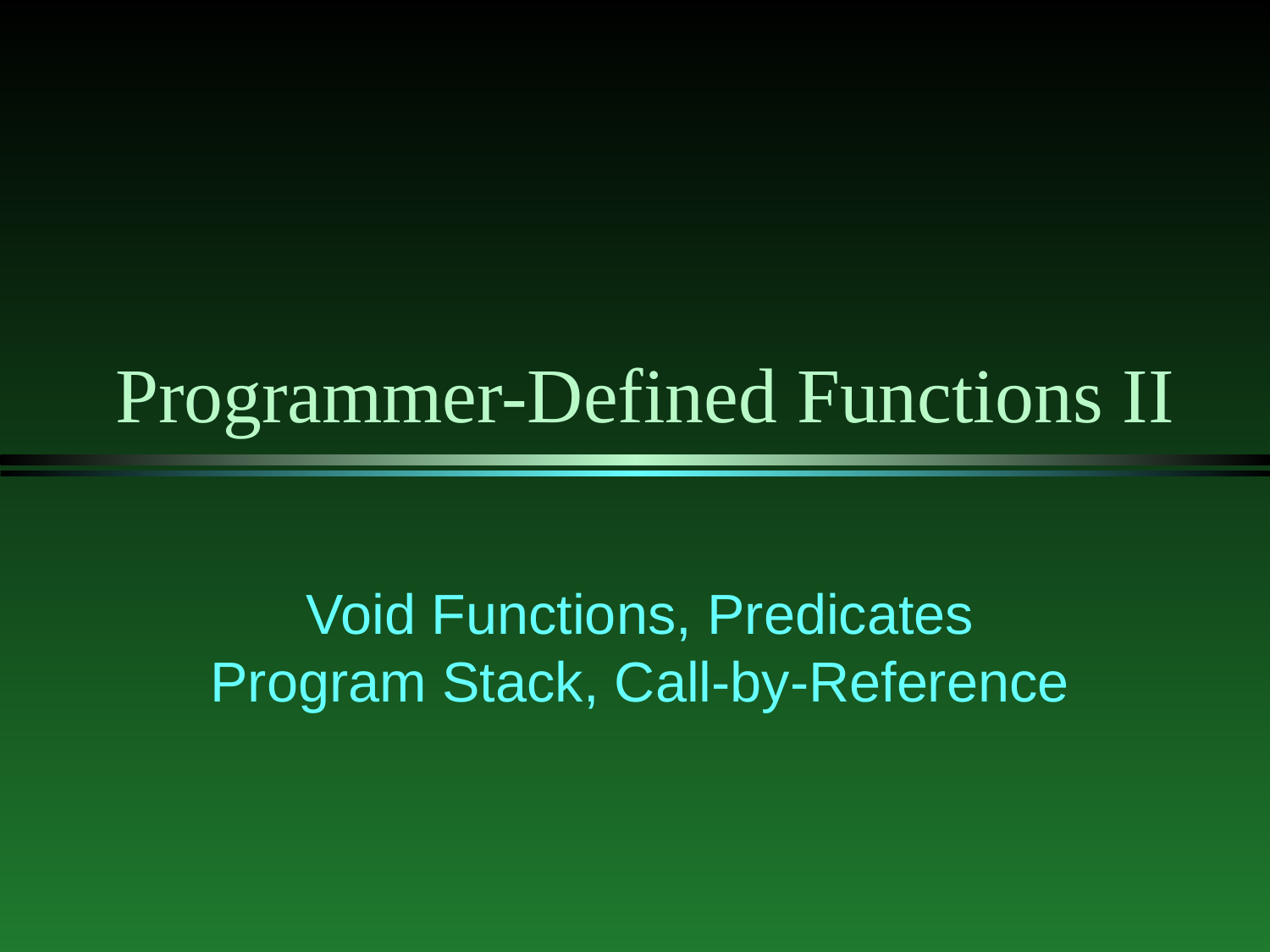

# Programmer-Defined Functions II
Void Functions, Predicates
Program Stack, Call-by-Reference